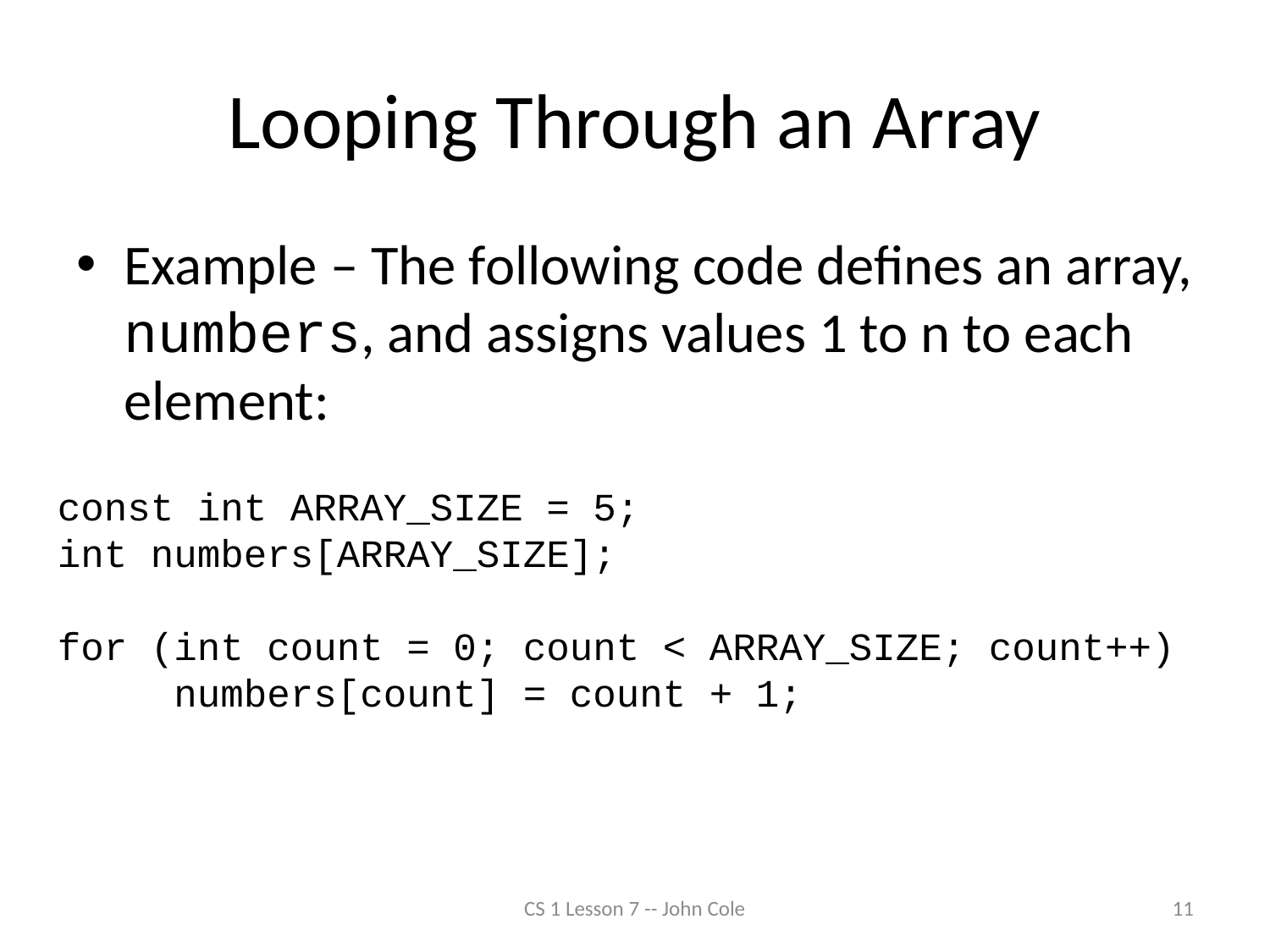

# Looping Through an Array
Example – The following code defines an array, numbers, and assigns values 1 to n to each element:

const int ARRAY_SIZE = 5;
int numbers[ARRAY_SIZE];
for (int count = 0; count < ARRAY_SIZE; count++)
     numbers[count] = count + 1;
CS 1 Lesson 7 -- John Cole
11